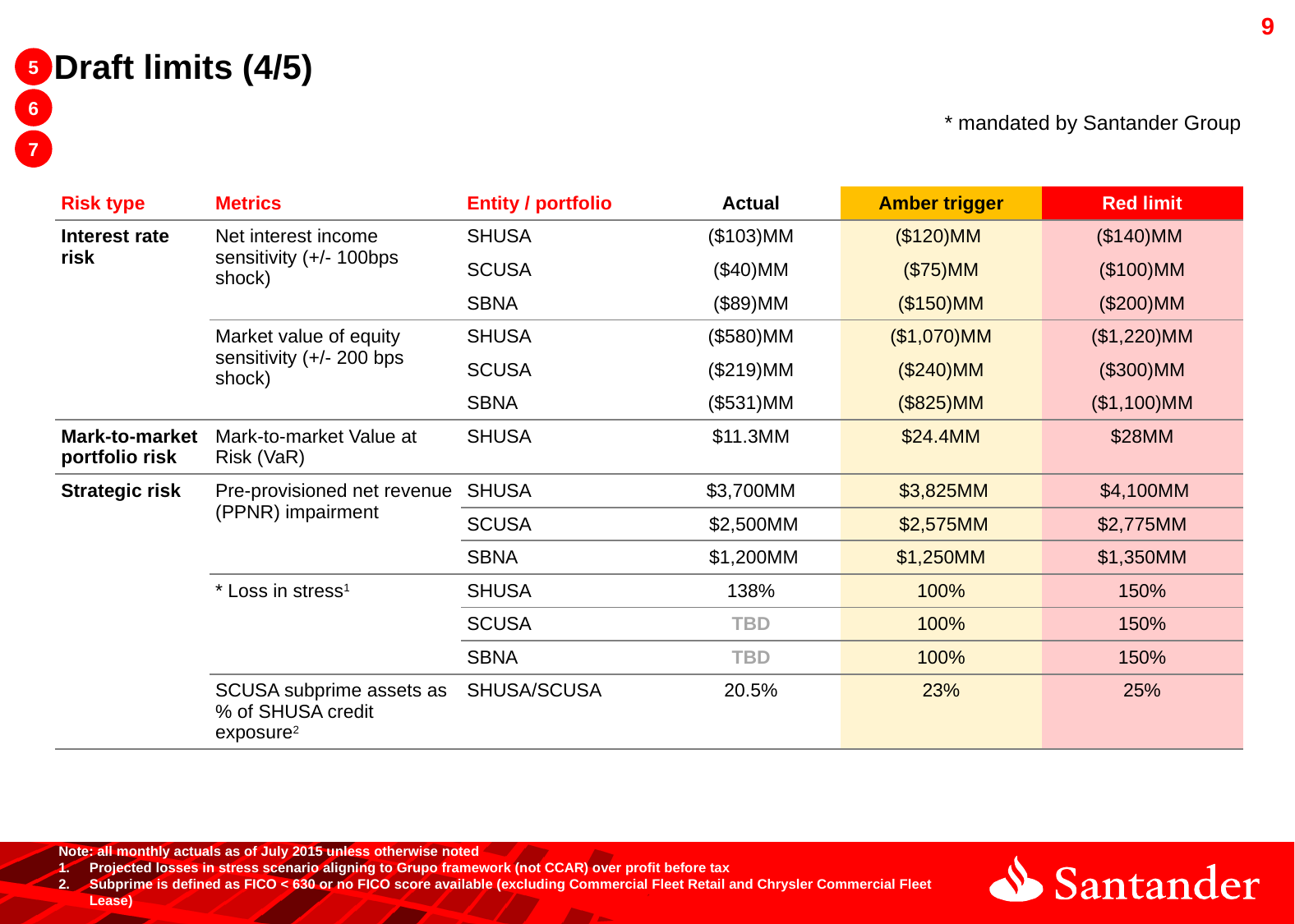

5
# Draft limits (4/5)
6
* mandated by Santander Group
7
| Risk type | Metrics | Entity / portfolio | Actual | Amber trigger | Red limit |
| --- | --- | --- | --- | --- | --- |
| Interest rate risk | Net interest income sensitivity (+/- 100bps shock) | SHUSA | ($103)MM | ($120)MM | ($140)MM |
|  |  | SCUSA | ($40)MM | ($75)MM | ($100)MM |
|  |  | SBNA | ($89)MM | ($150)MM | ($200)MM |
|  | Market value of equity sensitivity (+/- 200 bps shock) | SHUSA | ($580)MM | ($1,070)MM | ($1,220)MM |
|  |  | SCUSA | ($219)MM | ($240)MM | ($300)MM |
|  |  | SBNA | ($531)MM | ($825)MM | ($1,100)MM |
| Mark-to-market portfolio risk | Mark-to-market Value at Risk (VaR) | SHUSA | $11.3MM | $24.4MM | $28MM |
| Strategic risk | Pre-provisioned net revenue (PPNR) impairment | SHUSA | $3,700MM | $3,825MM | $4,100MM |
|  |  | SCUSA | $2,500MM | $2,575MM | $2,775MM |
|  |  | SBNA | $1,200MM | $1,250MM | $1,350MM |
|  | \* Loss in stress1 | SHUSA | 138% | 100% | 150% |
|  |  | SCUSA | TBD | 100% | 150% |
|  |  | SBNA | TBD | 100% | 150% |
|  | SCUSA subprime assets as % of SHUSA credit exposure2 | SHUSA/SCUSA | 20.5% | 23% | 25% |
Note: all monthly actuals as of July 2015 unless otherwise noted
Projected losses in stress scenario aligning to Grupo framework (not CCAR) over profit before tax
Subprime is defined as FICO < 630 or no FICO score available (excluding Commercial Fleet Retail and Chrysler Commercial Fleet Lease)